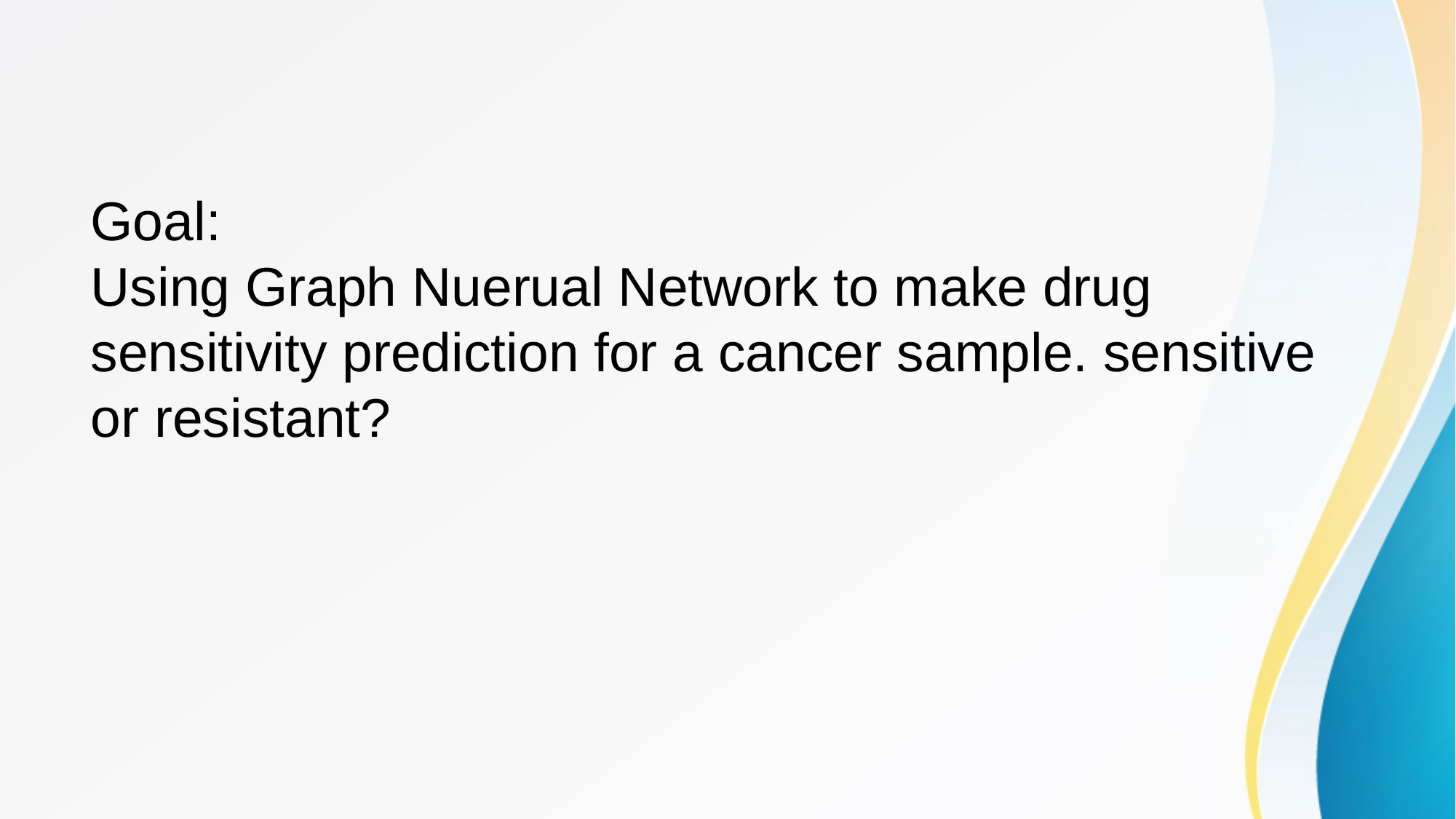

# Goal: Using Graph Nuerual Network to make drug sensitivity prediction for a cancer sample. sensitive or resistant?